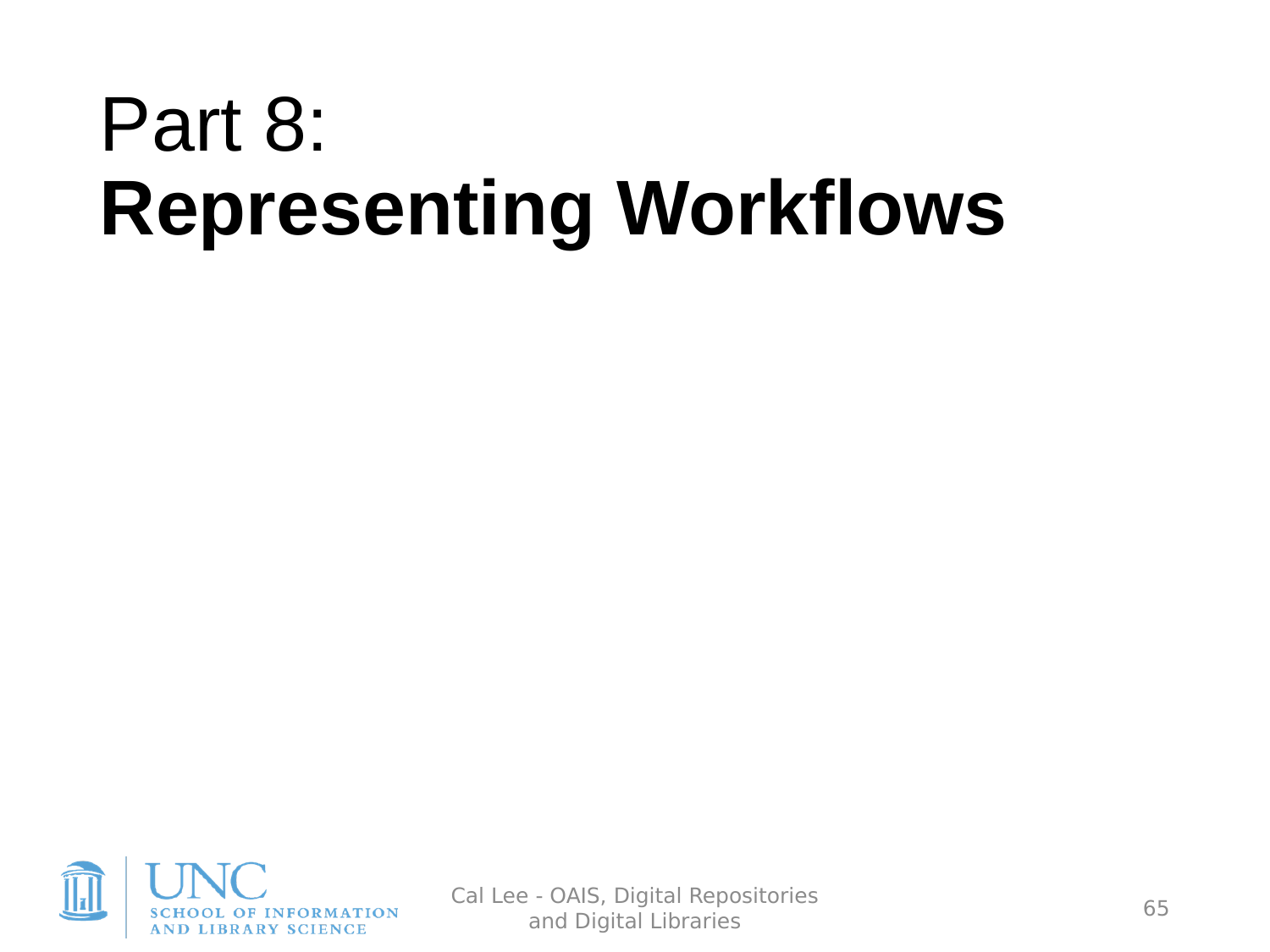

Part 8:
Representing Workflows
Cal Lee - OAIS, Digital Repositories and Digital Libraries
65